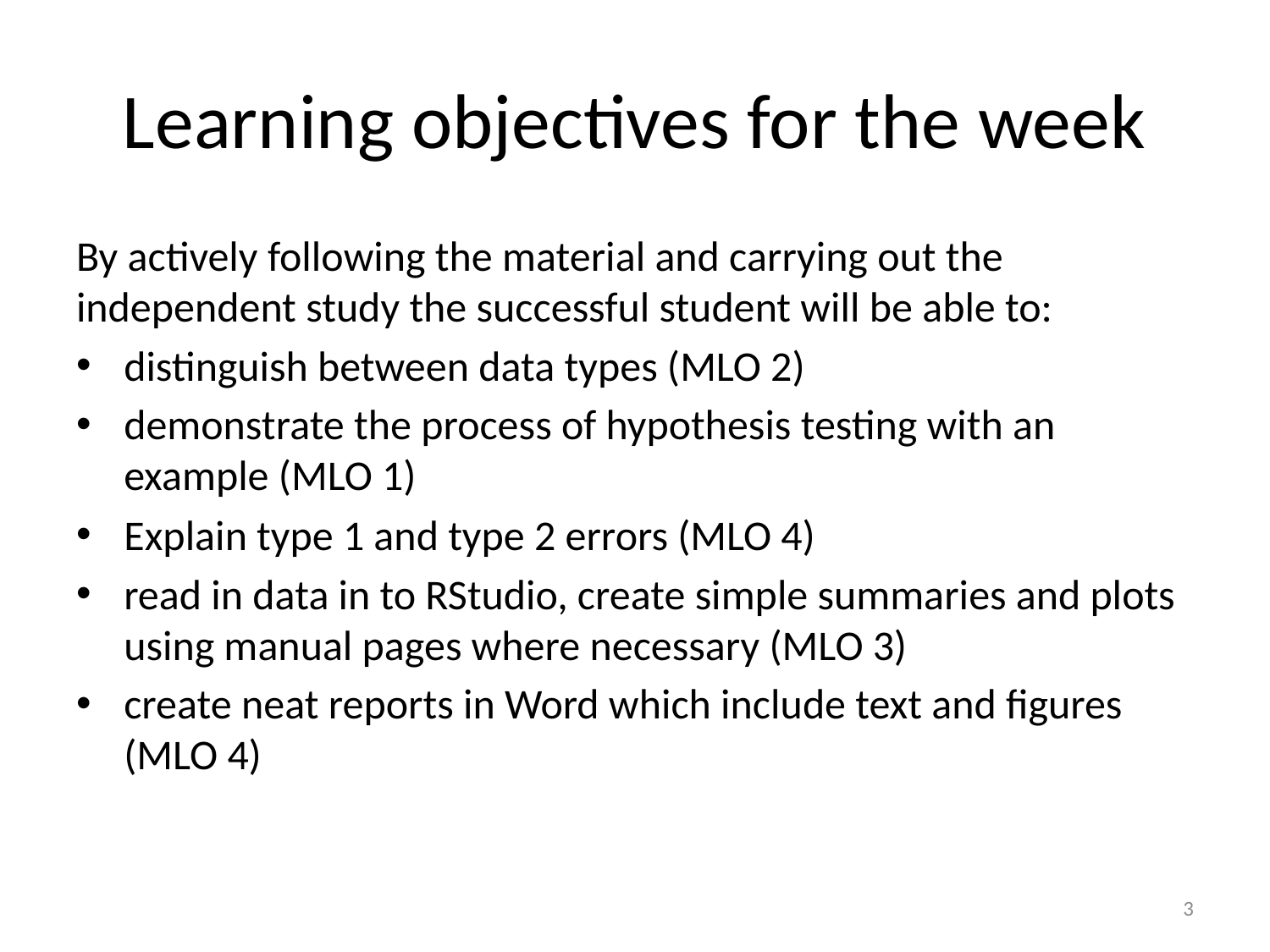

# Learning objectives for the week
By actively following the material and carrying out the independent study the successful student will be able to:
distinguish between data types (MLO 2)
demonstrate the process of hypothesis testing with an example (MLO 1)
Explain type 1 and type 2 errors (MLO 4)
read in data in to RStudio, create simple summaries and plots using manual pages where necessary (MLO 3)
create neat reports in Word which include text and figures (MLO 4)
3